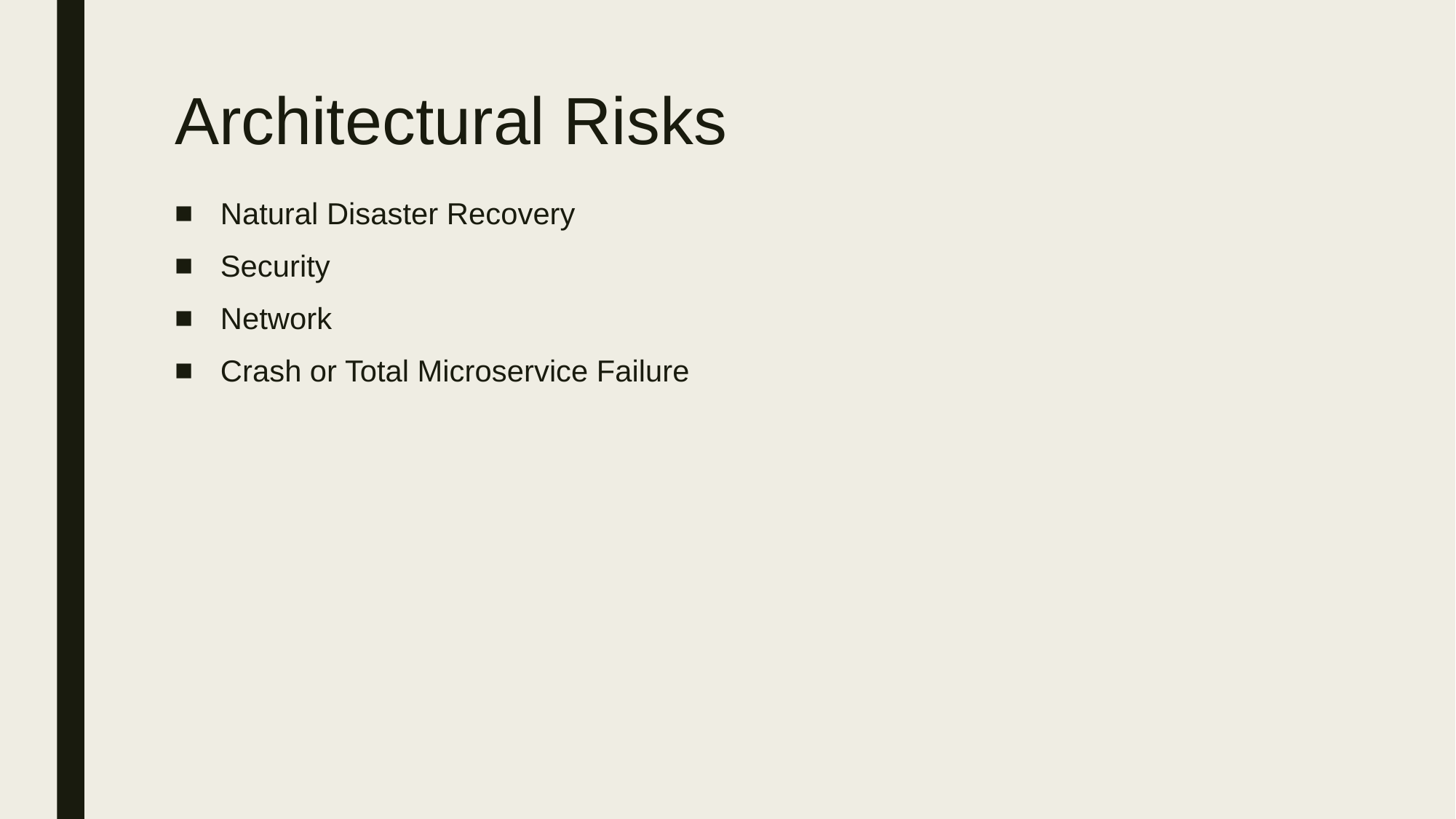

# Architectural Risks
Natural Disaster Recovery
Security
Network
Crash or Total Microservice Failure